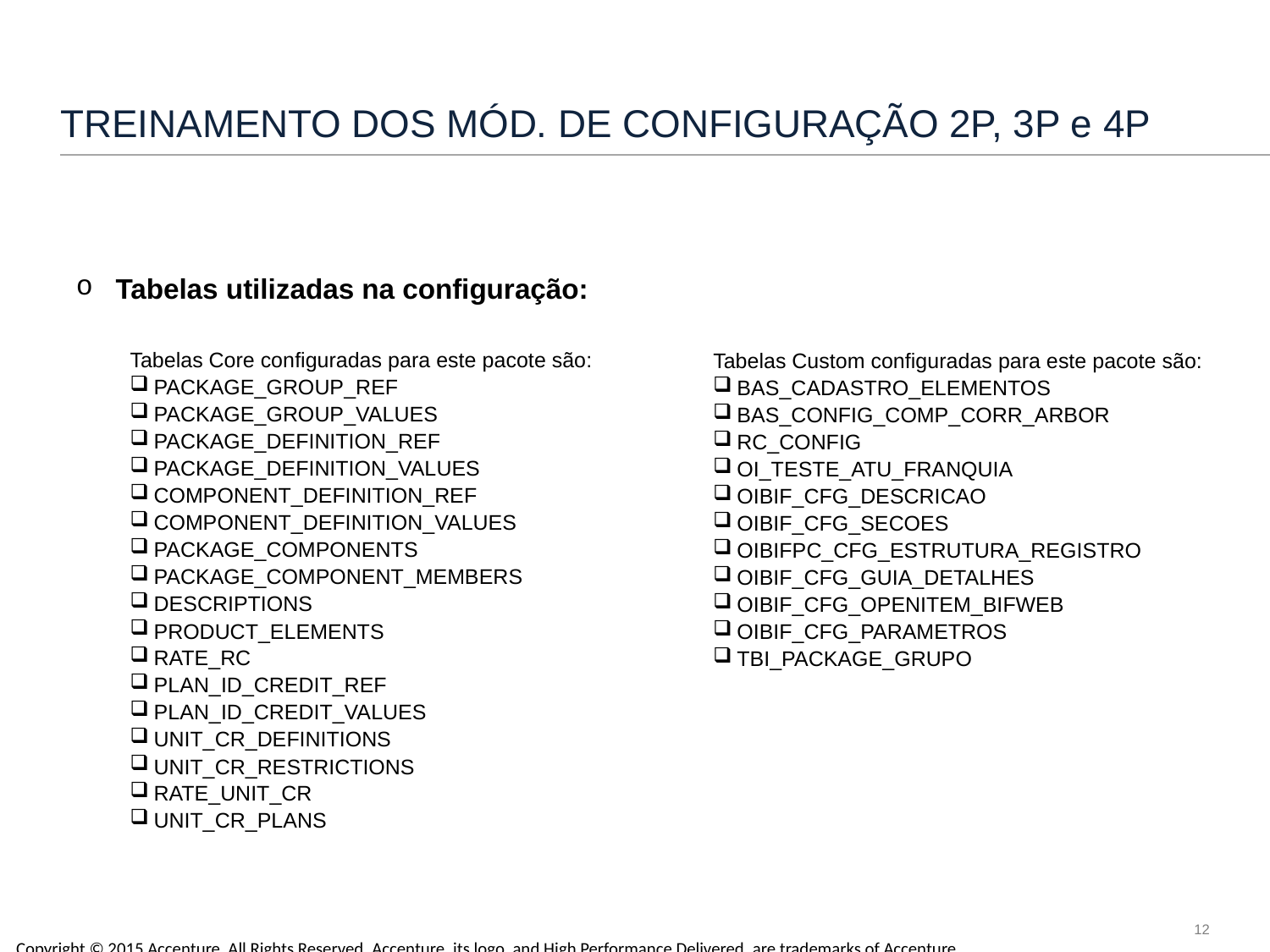

# TREINAMENTO DOS MÓD. DE CONFIGURAÇÃO 2P, 3P e 4P
Tabelas utilizadas na configuração:

Tabelas Core configuradas para este pacote são:
PACKAGE_GROUP_REF
PACKAGE_GROUP_VALUES
PACKAGE_DEFINITION_REF
PACKAGE_DEFINITION_VALUES
COMPONENT_DEFINITION_REF
COMPONENT_DEFINITION_VALUES
PACKAGE_COMPONENTS
PACKAGE_COMPONENT_MEMBERS
DESCRIPTIONS
PRODUCT_ELEMENTS
RATE_RC
PLAN_ID_CREDIT_REF
PLAN_ID_CREDIT_VALUES
UNIT_CR_DEFINITIONS
UNIT_CR_RESTRICTIONS
RATE_UNIT_CR
UNIT_CR_PLANS
Tabelas Custom configuradas para este pacote são:
BAS_CADASTRO_ELEMENTOS
BAS_CONFIG_COMP_CORR_ARBOR
RC_CONFIG
OI_TESTE_ATU_FRANQUIA
OIBIF_CFG_DESCRICAO
OIBIF_CFG_SECOES
OIBIFPC_CFG_ESTRUTURA_REGISTRO
OIBIF_CFG_GUIA_DETALHES
OIBIF_CFG_OPENITEM_BIFWEB
OIBIF_CFG_PARAMETROS
TBI_PACKAGE_GRUPO